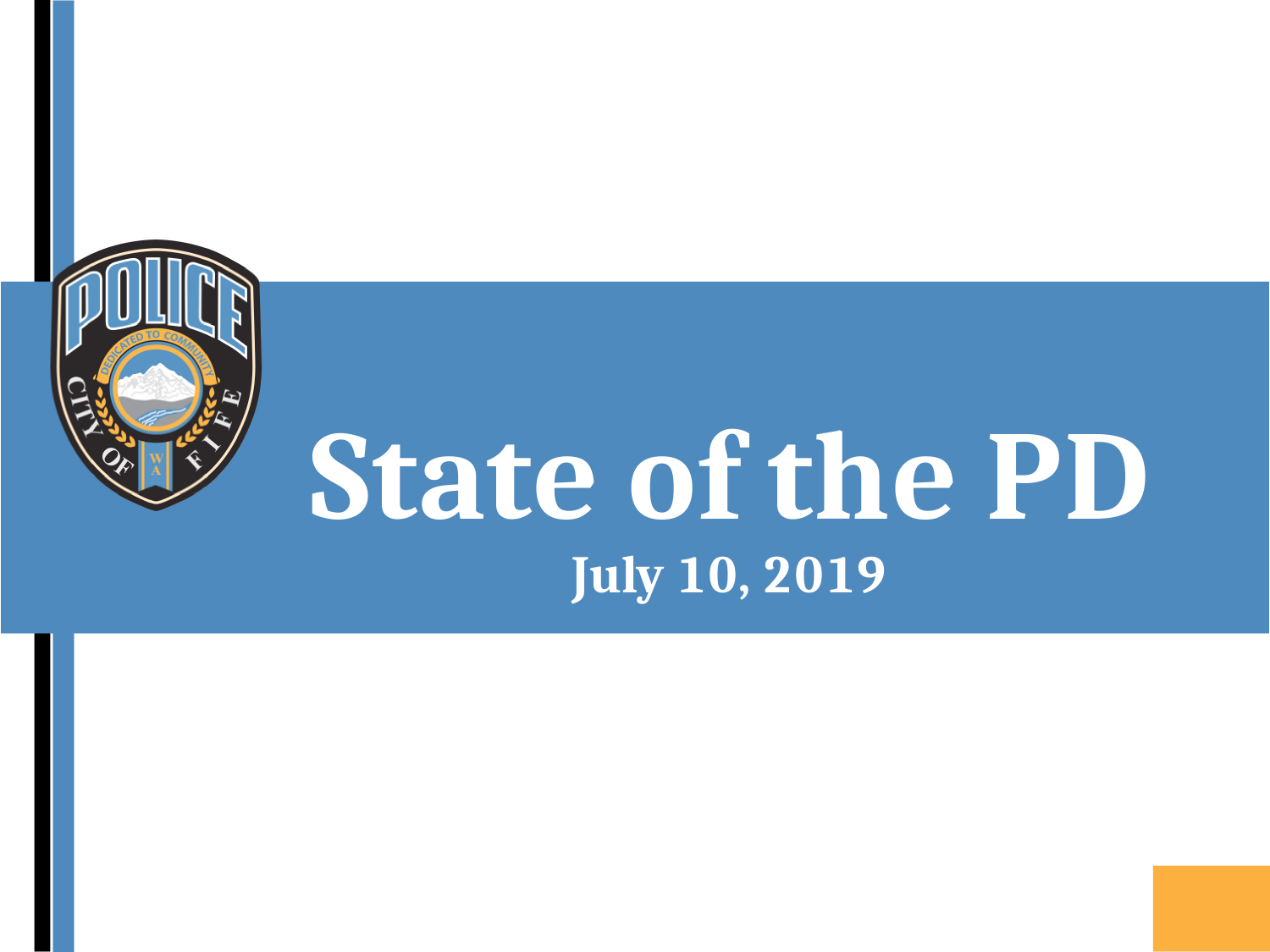

# State of the PD July 10, 2019